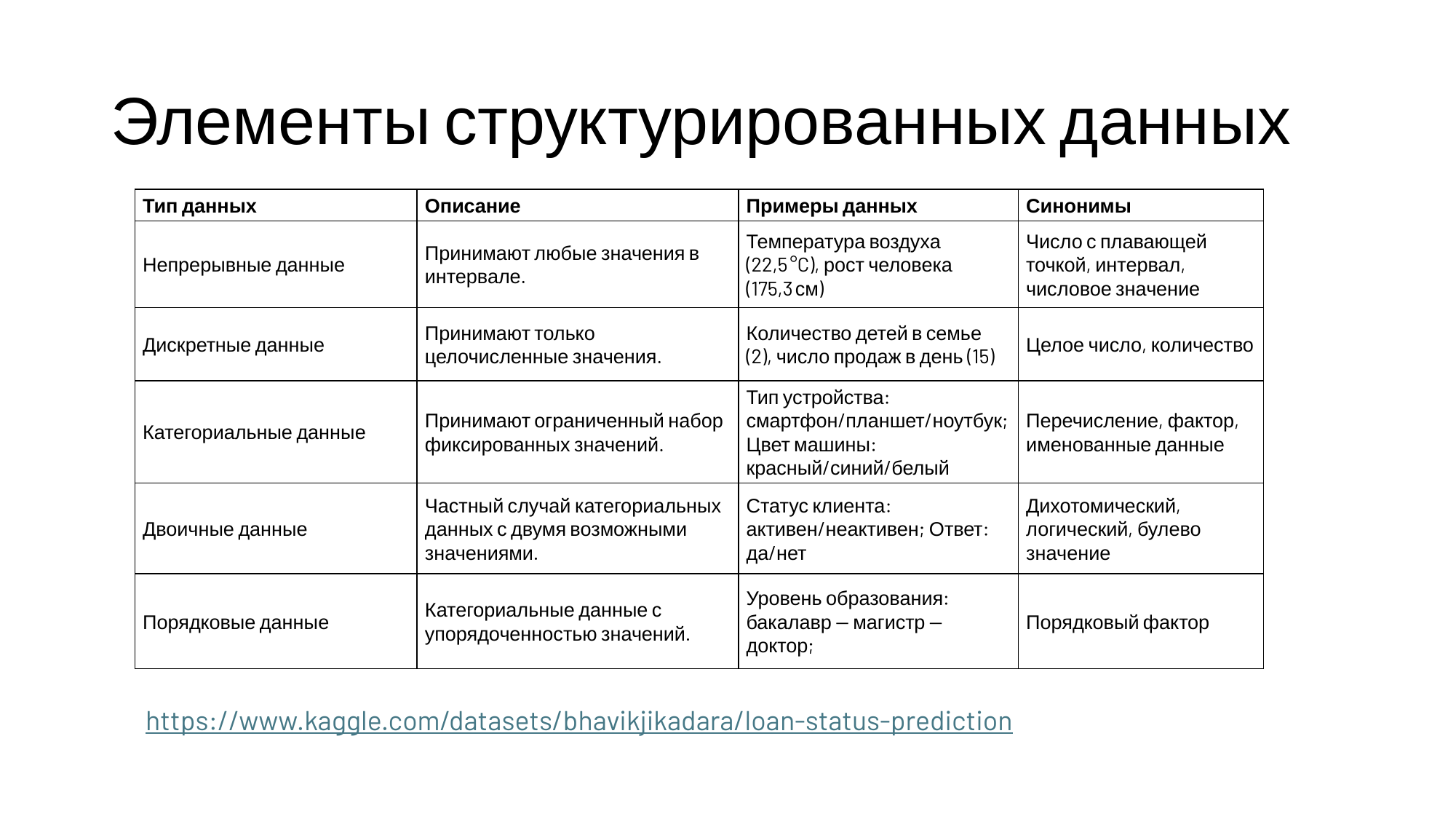

# Элементы структурированных данных
| Тип данных | Описание | Примеры данных | Синонимы |
| --- | --- | --- | --- |
| Непрерывные данные | Принимают любые значения в интервале. | Температура воздуха (22,5 °C), рост человека (175,3 см) | Число с плавающей точкой, интервал, числовое значение |
| Дискретные данные | Принимают только целочисленные значения. | Количество детей в семье (2), число продаж в день (15) | Целое число, количество |
| Категориальные данные | Принимают ограниченный набор фиксированных значений. | Тип устройства: смартфон/планшет/ноутбук; Цвет машины: красный/синий/белый | Перечисление, фактор, именованные данные |
| Двоичные данные | Частный случай категориальных данных с двумя возможными значениями. | Статус клиента: активен/неактивен; Ответ: да/нет | Дихотомический, логический, булево значение |
| Порядковые данные | Категориальные данные с упорядоченностью значений. | Уровень образования: бакалавр — магистр — доктор; | Порядковый фактор |
https://www.kaggle.com/datasets/bhavikjikadara/loan-status-prediction